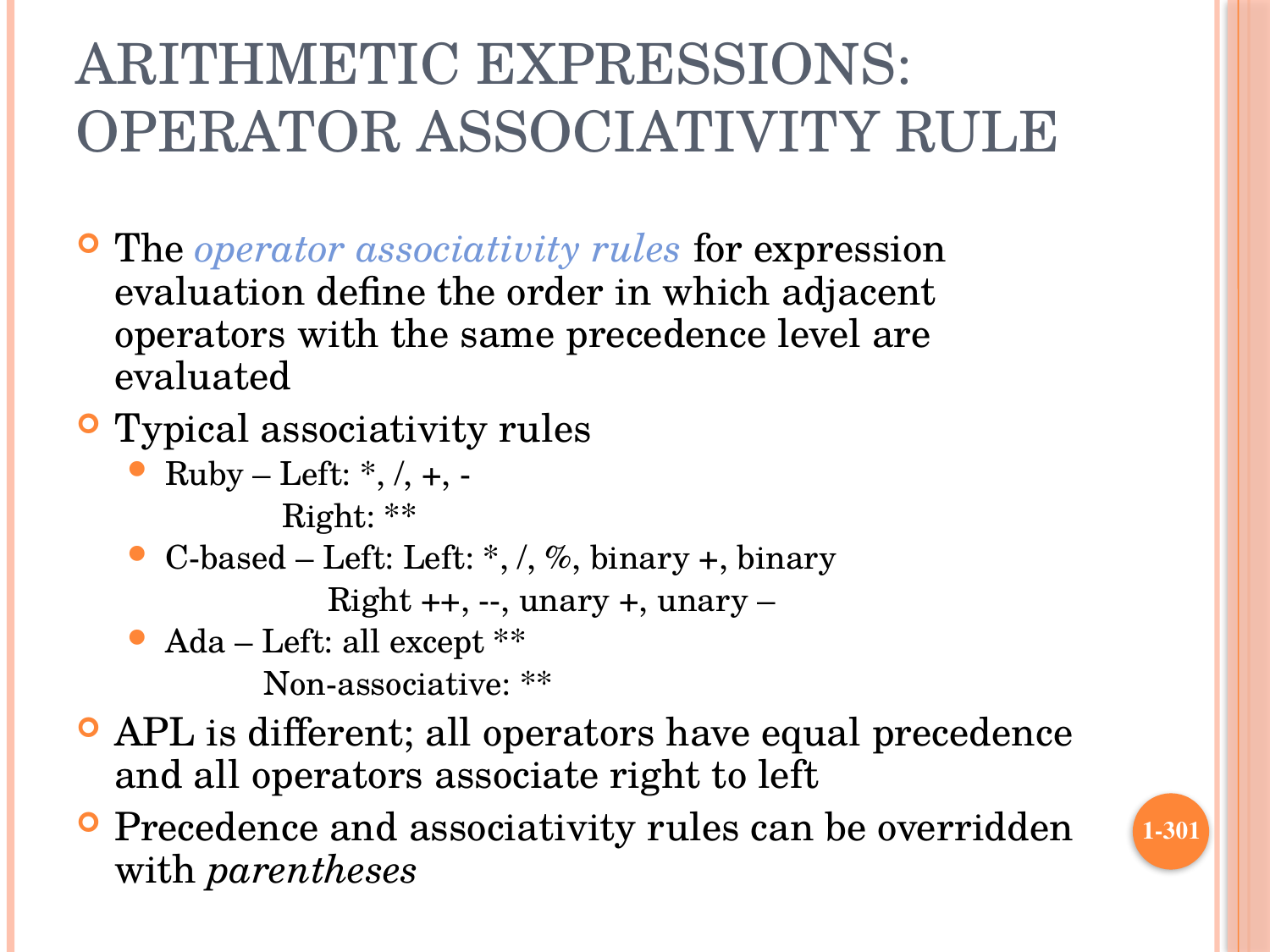

# Arithmetic Expressions: Operator Associativity Rule
The operator associativity rules for expression evaluation define the order in which adjacent operators with the same precedence level are evaluated
Typical associativity rules
Ruby – Left: *, /, +, -
                 Right: **
C-based – Left: Left: *, /, %, binary +, binary
                      Right ++, --, unary +, unary –
Ada – Left: all except **
               Non-associative: **
APL is different; all operators have equal precedence and all operators associate right to left
Precedence and associativity rules can be overridden with parentheses
1-301